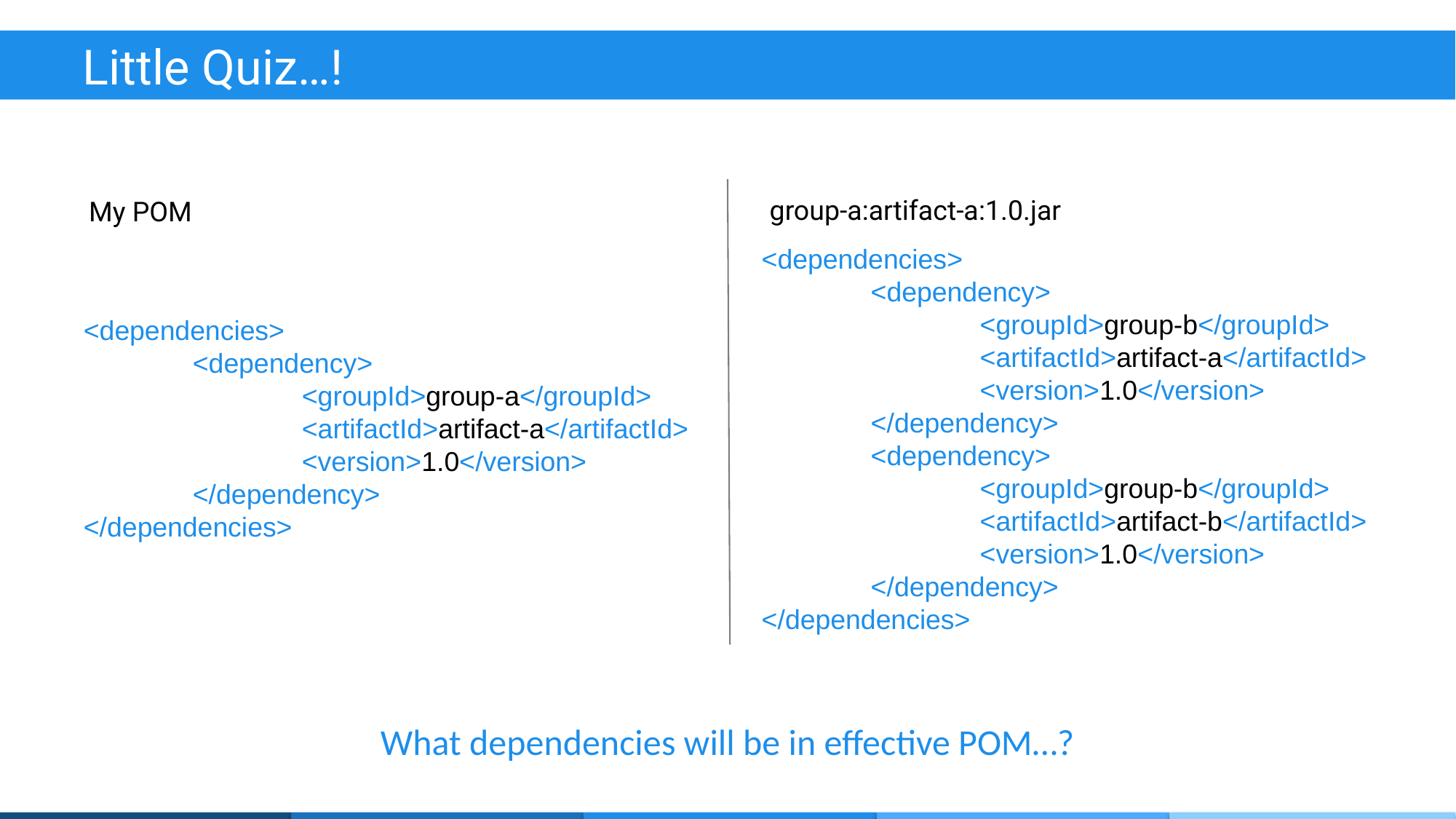

Little Quiz…!
group-a:artifact-a:1.0.jar
My POM
<dependencies>
	<dependency>
		<groupId>group-b</groupId>
		<artifactId>artifact-a</artifactId>
		<version>1.0</version>
	</dependency>
	<dependency>
		<groupId>group-b</groupId>
		<artifactId>artifact-b</artifactId>
		<version>1.0</version>
	</dependency>
</dependencies>
<dependencies>
	<dependency>
		<groupId>group-a</groupId>
		<artifactId>artifact-a</artifactId>
		<version>1.0</version>
	</dependency>
</dependencies>
What dependencies will be in effective POM…?